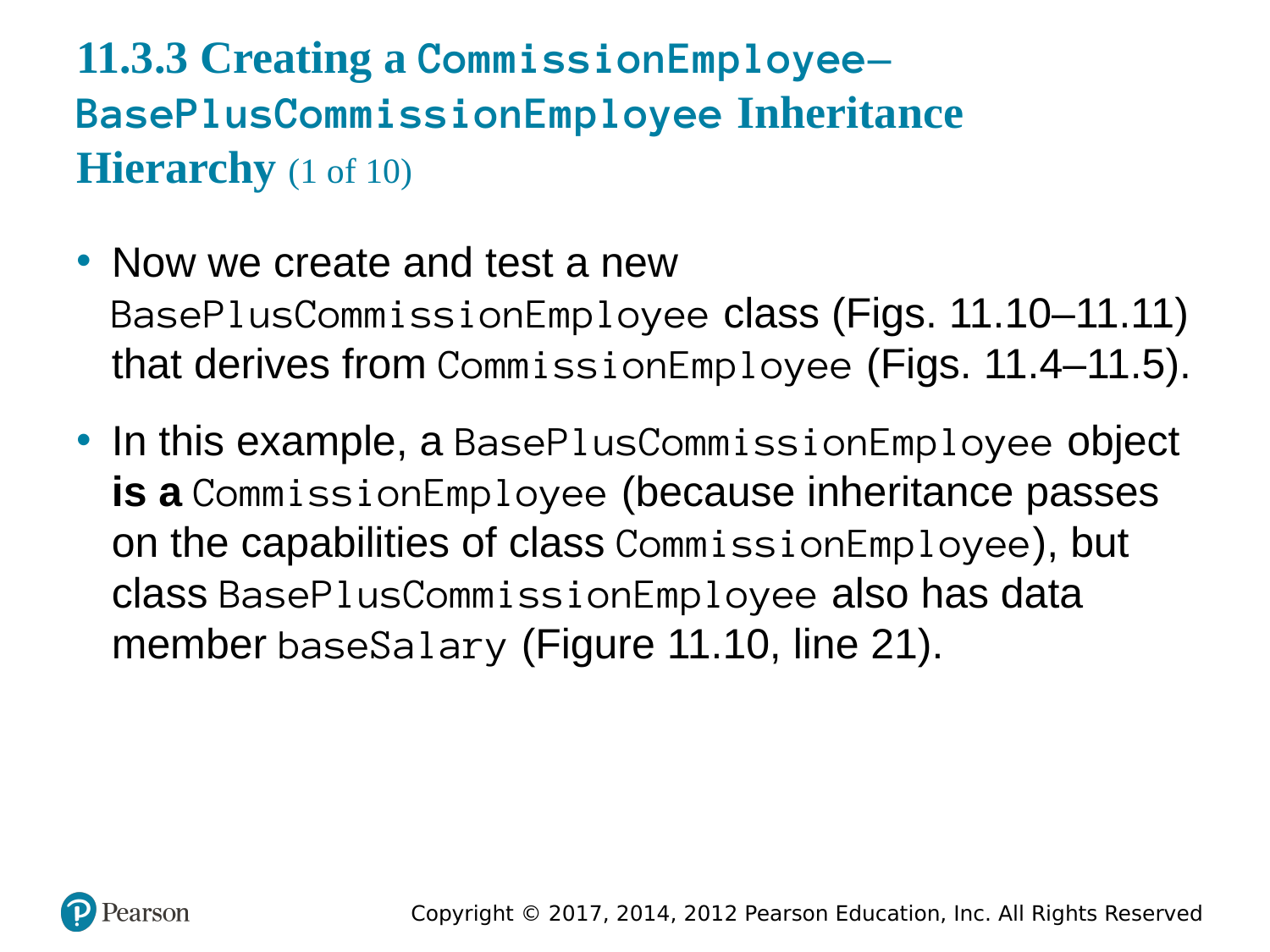

# 11.3.3 Creating a CommissionEmployee–BasePlusCommissionEmployee Inheritance Hierarchy (1 of 10)
Now we create and test a new BasePlusCommissionEmployee class (Figs. 11.10–11.11) that derives from CommissionEmployee (Figs. 11.4–11.5).
In this example, a BasePlusCommissionEmployee object is a CommissionEmployee (because inheritance passes on the capabilities of class CommissionEmployee), but class BasePlusCommissionEmployee also has data member baseSalary (Figure 11.10, line 21).